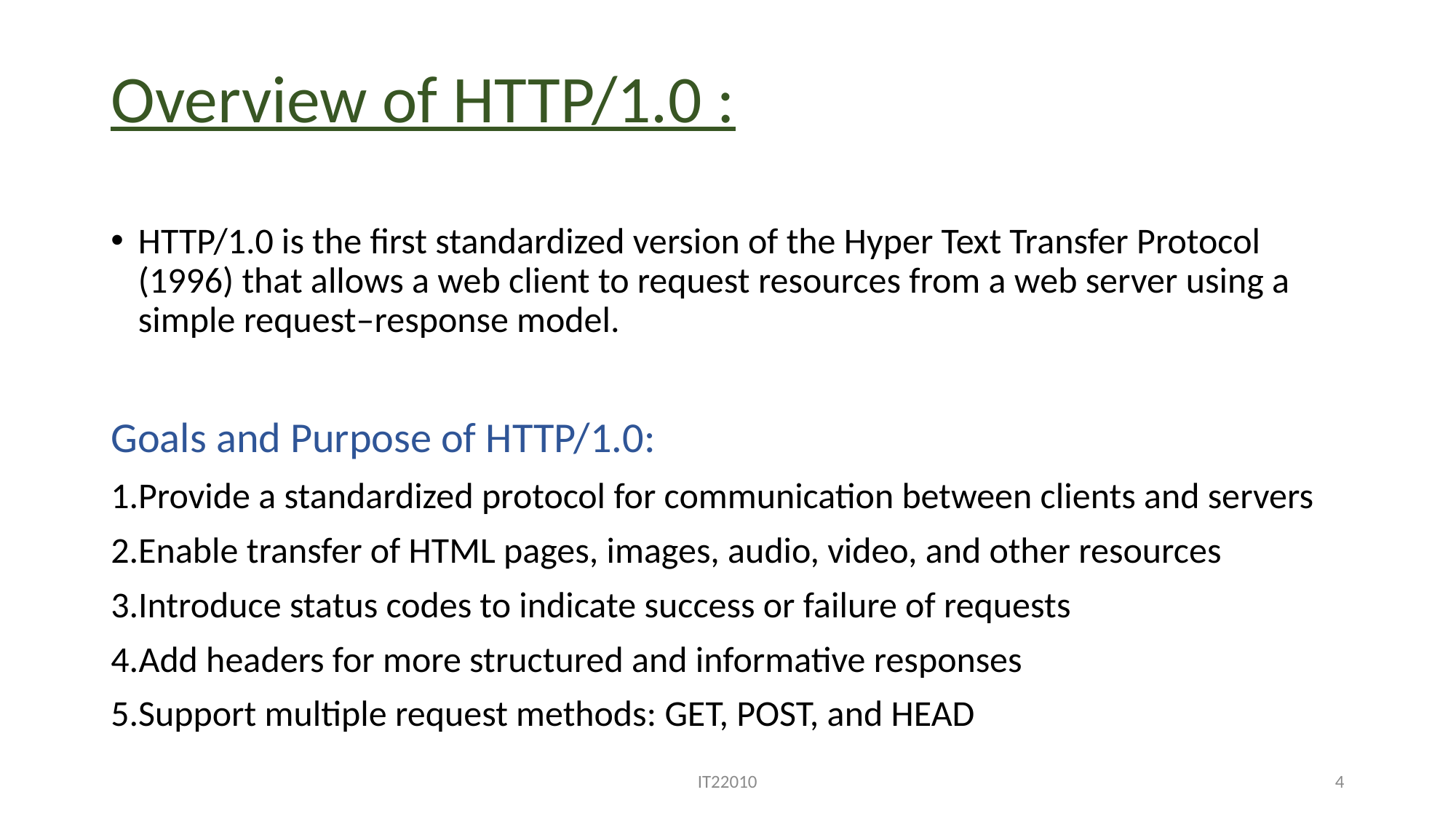

# Overview of HTTP/1.0 :

HTTP/1.0 is the first standardized version of the Hyper Text Transfer Protocol (1996) that allows a web client to request resources from a web server using a simple request–response model.

Goals and Purpose of HTTP/1.0:
1.Provide a standardized protocol for communication between clients and servers
2.Enable transfer of HTML pages, images, audio, video, and other resources
3.Introduce status codes to indicate success or failure of requests
4.Add headers for more structured and informative responses
5.Support multiple request methods: GET, POST, and HEAD
IT22010
4